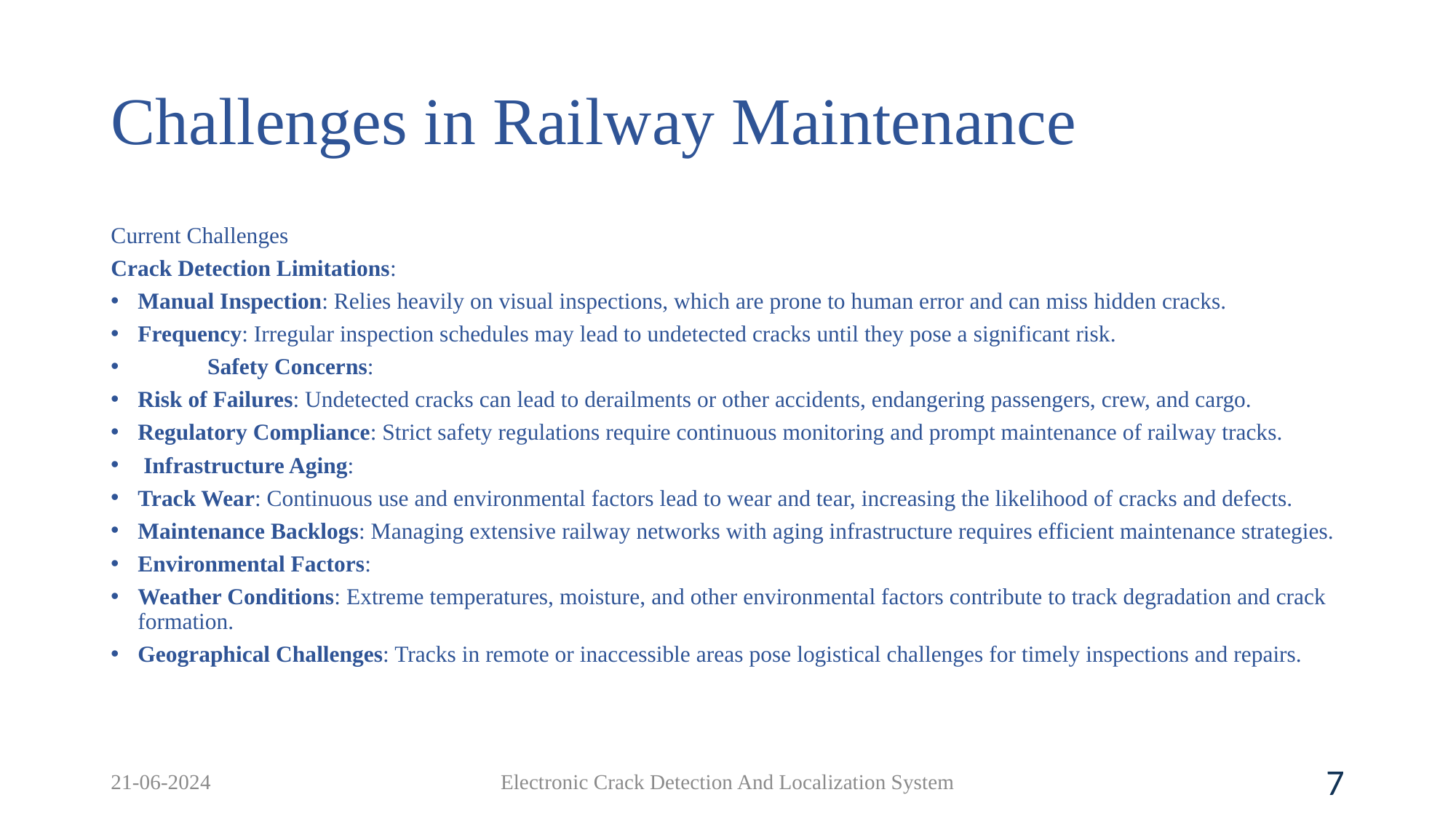

# Challenges in Railway Maintenance
Current Challenges
Crack Detection Limitations:
Manual Inspection: Relies heavily on visual inspections, which are prone to human error and can miss hidden cracks.
Frequency: Irregular inspection schedules may lead to undetected cracks until they pose a significant risk.
            Safety Concerns:
Risk of Failures: Undetected cracks can lead to derailments or other accidents, endangering passengers, crew, and cargo.
Regulatory Compliance: Strict safety regulations require continuous monitoring and prompt maintenance of railway tracks.
 Infrastructure Aging:
Track Wear: Continuous use and environmental factors lead to wear and tear, increasing the likelihood of cracks and defects.
Maintenance Backlogs: Managing extensive railway networks with aging infrastructure requires efficient maintenance strategies.
Environmental Factors:
Weather Conditions: Extreme temperatures, moisture, and other environmental factors contribute to track degradation and crack formation.
Geographical Challenges: Tracks in remote or inaccessible areas pose logistical challenges for timely inspections and repairs.

21-06-2024
Electronic Crack Detection And Localization System
7